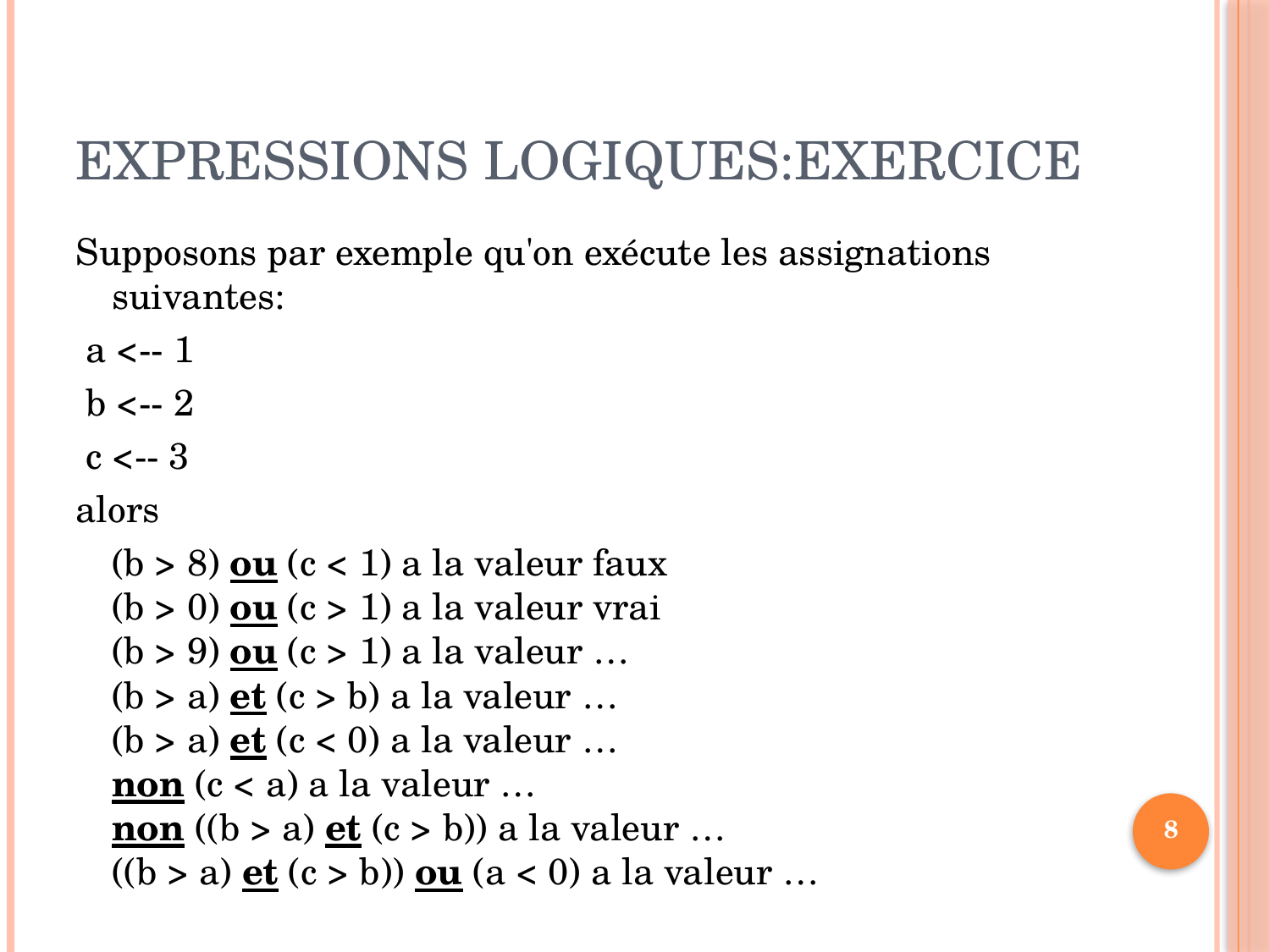

# Expressions logiques:Exercice
Supposons par exemple qu'on exécute les assignations suivantes:
 a <-- 1
 b <-- 2
 c <-- 3
alors
	(b > 8) ou (c < 1) a la valeur faux
(b > 0) ou (c > 1) a la valeur vrai
(b > 9) ou (c > 1) a la valeur …
(b > a) et (c > b) a la valeur …
(b > a) et (c < 0) a la valeur …
non (c < a) a la valeur …
non ((b > a) et (c > b)) a la valeur …
((b > a) et (c > b)) ou (a < 0) a la valeur …

8